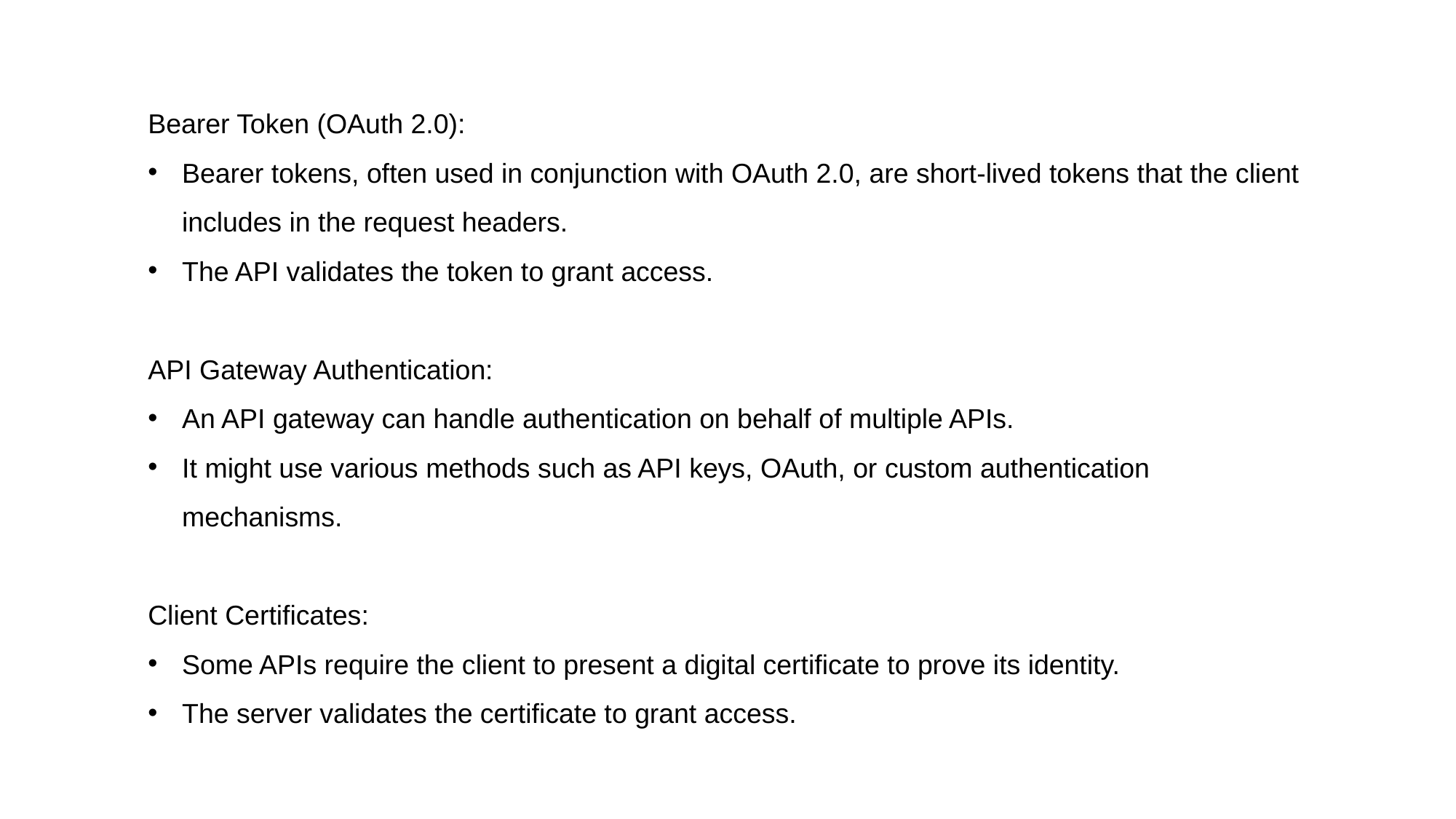

Bearer Token (OAuth 2.0):
Bearer tokens, often used in conjunction with OAuth 2.0, are short-lived tokens that the client includes in the request headers.
The API validates the token to grant access.

API Gateway Authentication:
An API gateway can handle authentication on behalf of multiple APIs.
It might use various methods such as API keys, OAuth, or custom authentication mechanisms.

Client Certificates:
Some APIs require the client to present a digital certificate to prove its identity.
The server validates the certificate to grant access.